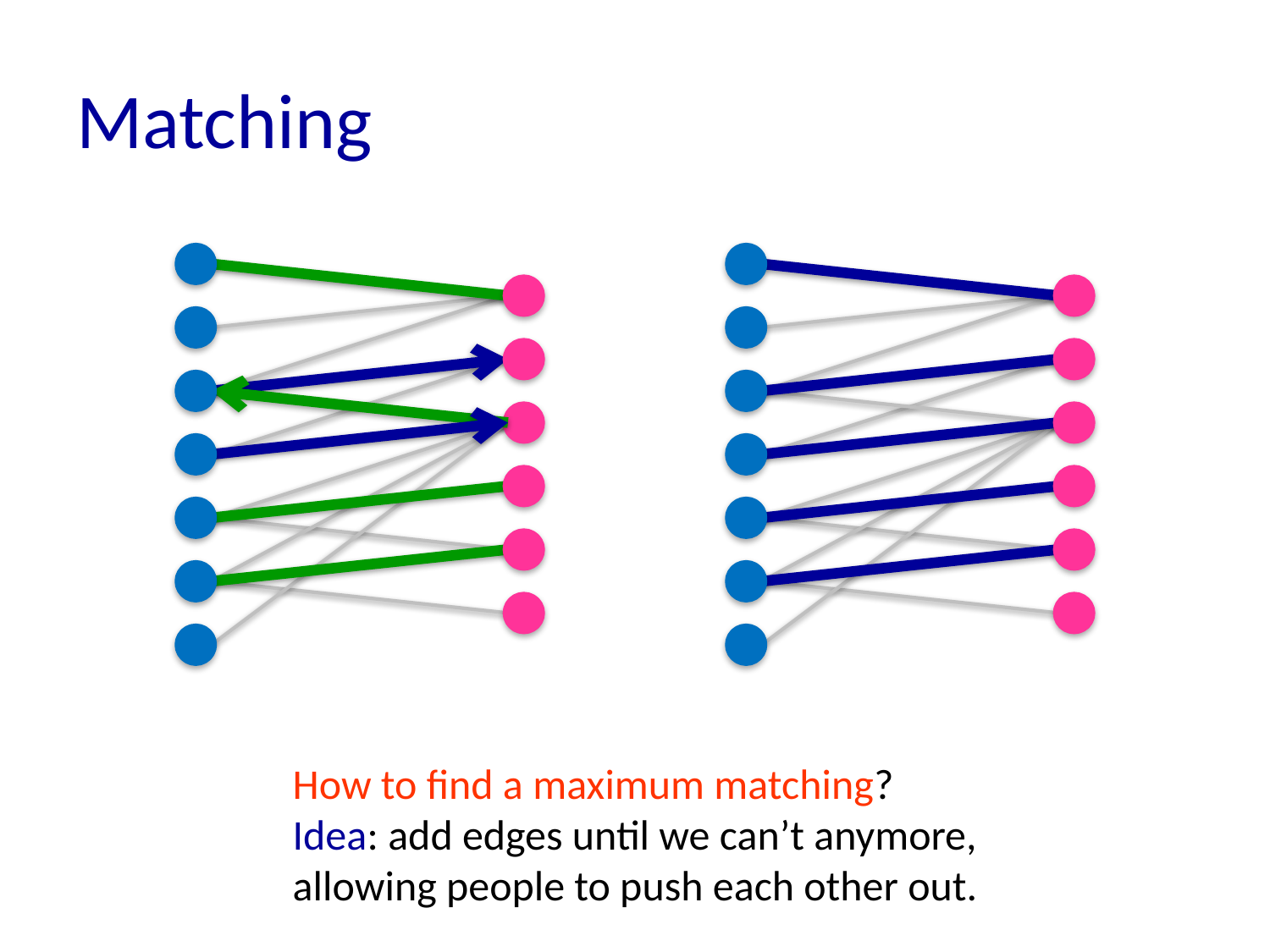

# Matching

How to find a maximum matching?
Idea: add edges until we can’t anymore,
allowing people to push each other out.